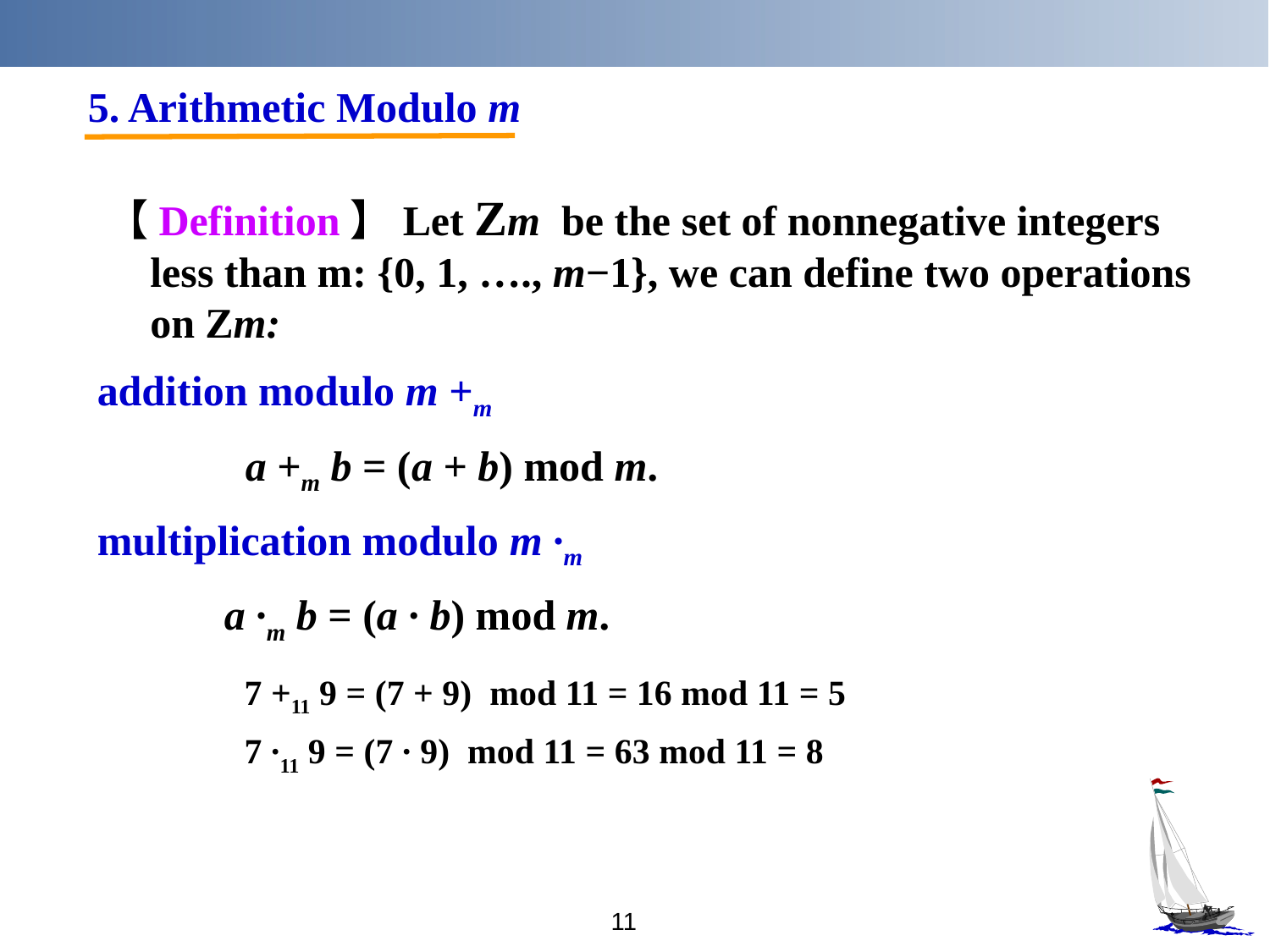

5. Arithmetic Modulo m

 【Definition】Let Zm  be the set of nonnegative integers less than m: {0, 1, …., m−1}, we can define two operations on Zm:
 addition modulo m +m
               a +m b = (a + b) mod m.
 multiplication modulo m ∙m
             a ∙m b = (a ∙ b) mod m.

7 +11 9 = (7 + 9)  mod 11 = 16 mod 11 = 5
7 ∙11 9 = (7 ∙ 9)  mod 11 = 63 mod 11 = 8

11